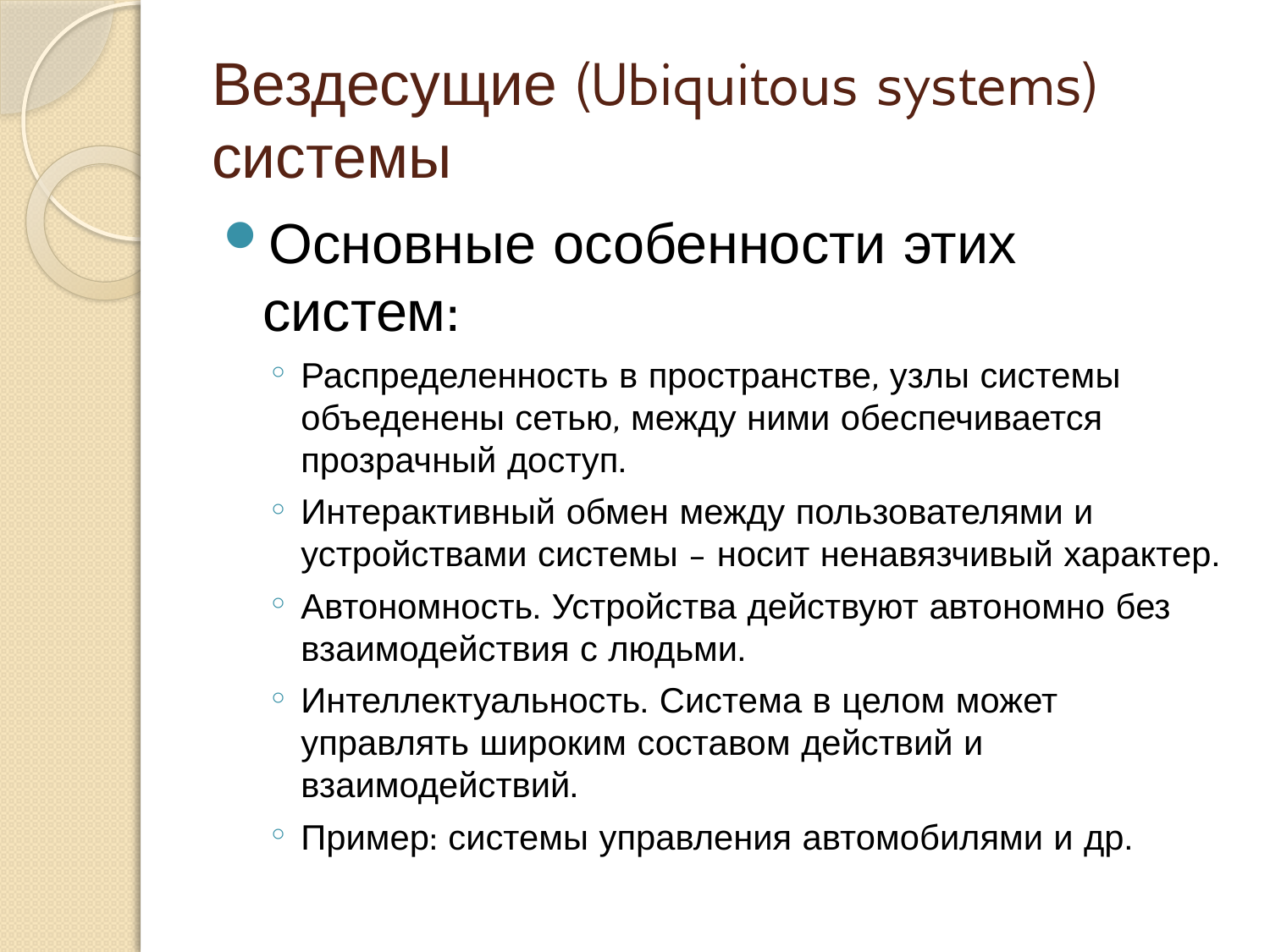

# Вездесущие (Ubiquitous systems) системы
Основные особенности этих систем:
Распределенность в пространстве, узлы системы объеденены сетью, между ними обеспечивается прозрачный доступ.
Интерактивный обмен между пользователями и устройствами системы – носит ненавязчивый характер.
Автономность. Устройства действуют автономно без взаимодействия с людьми.
Интеллектуальность. Система в целом может управлять широким составом действий и взаимодействий.
Пример: системы управления автомобилями и др.